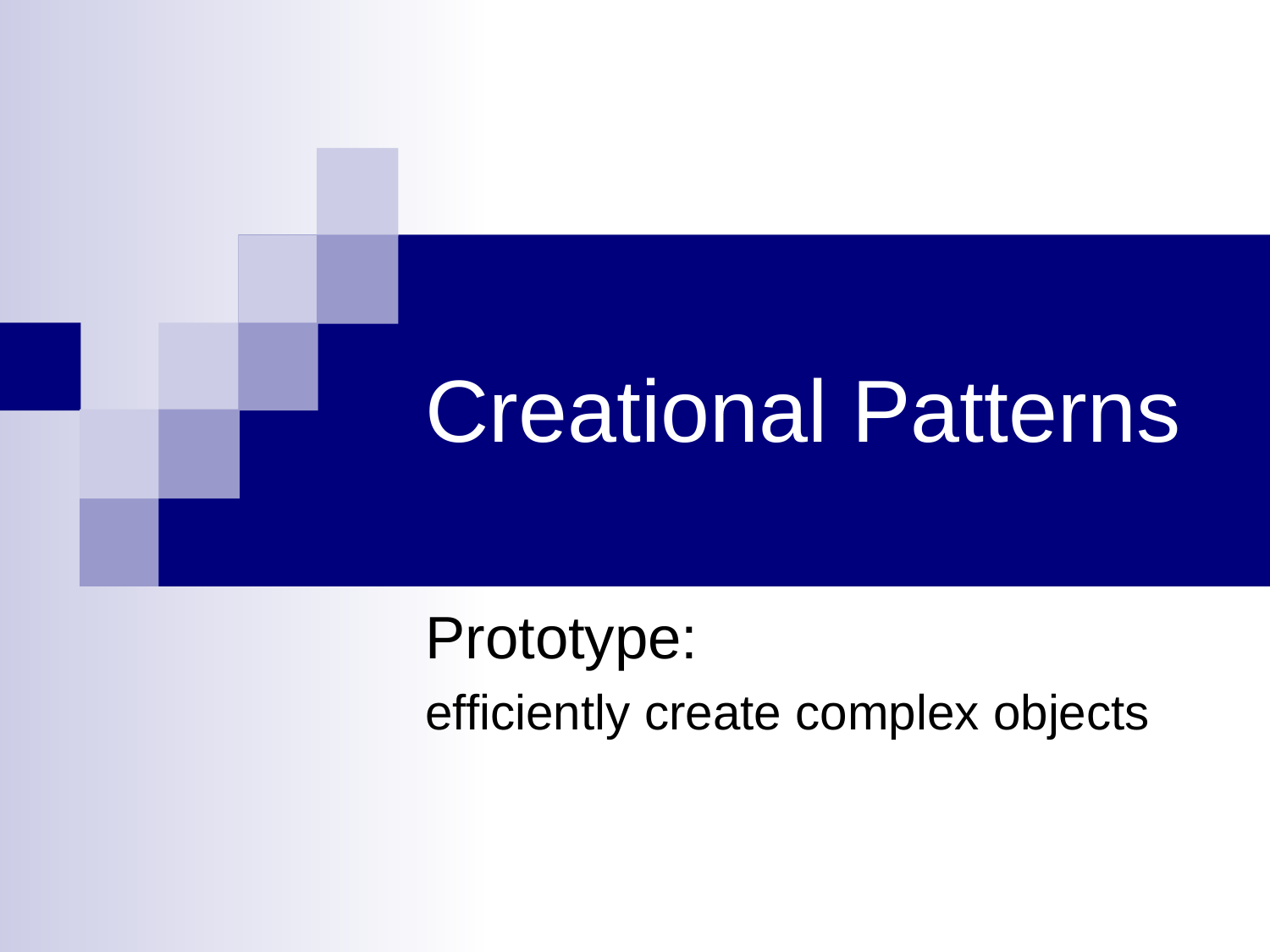

# Creational Patterns
Prototype:
efficiently create complex objects